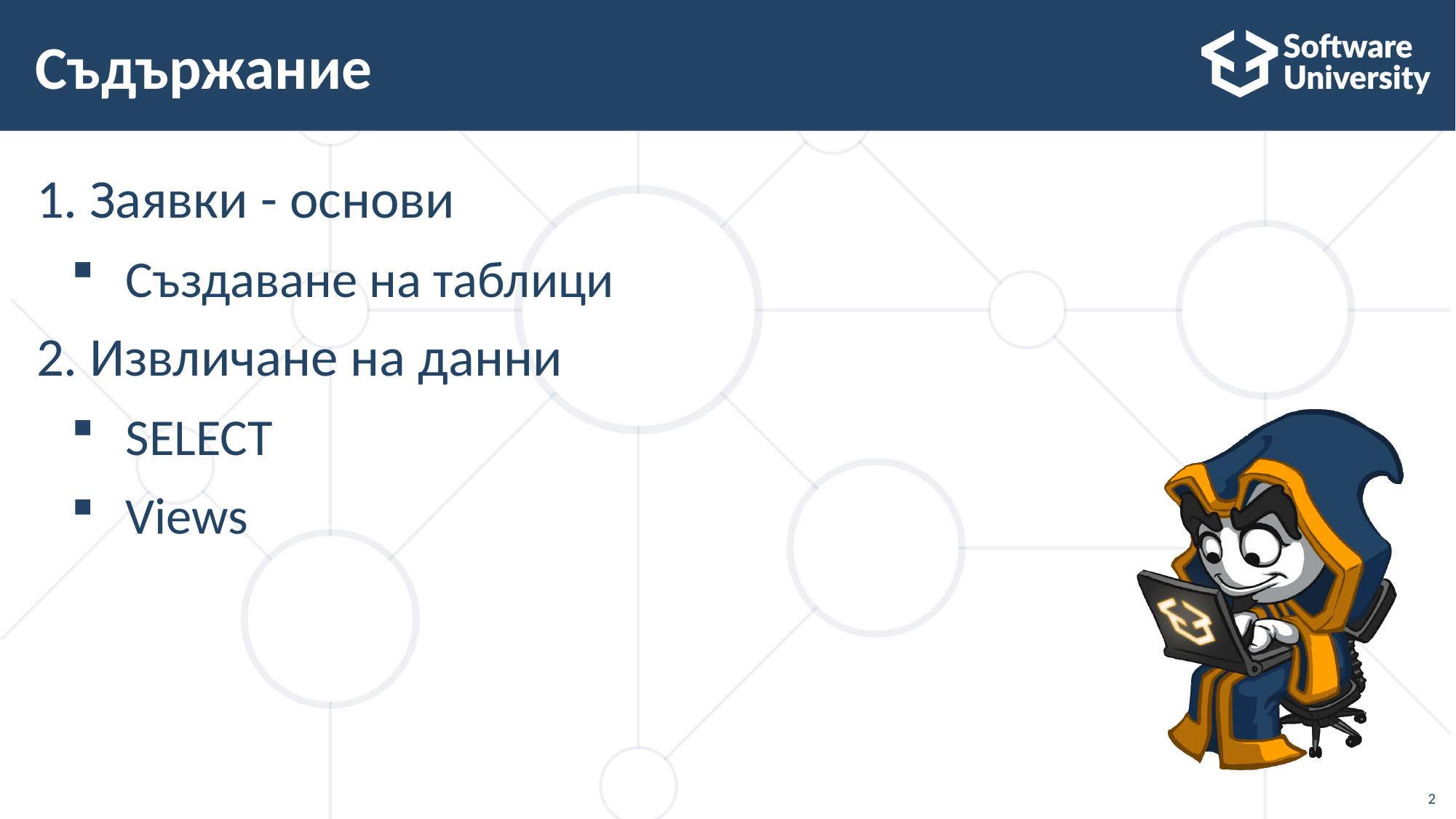

# Съдържание
Заявки - основи
Създаване на таблици
Извличане на данни
SELECT
Views
2